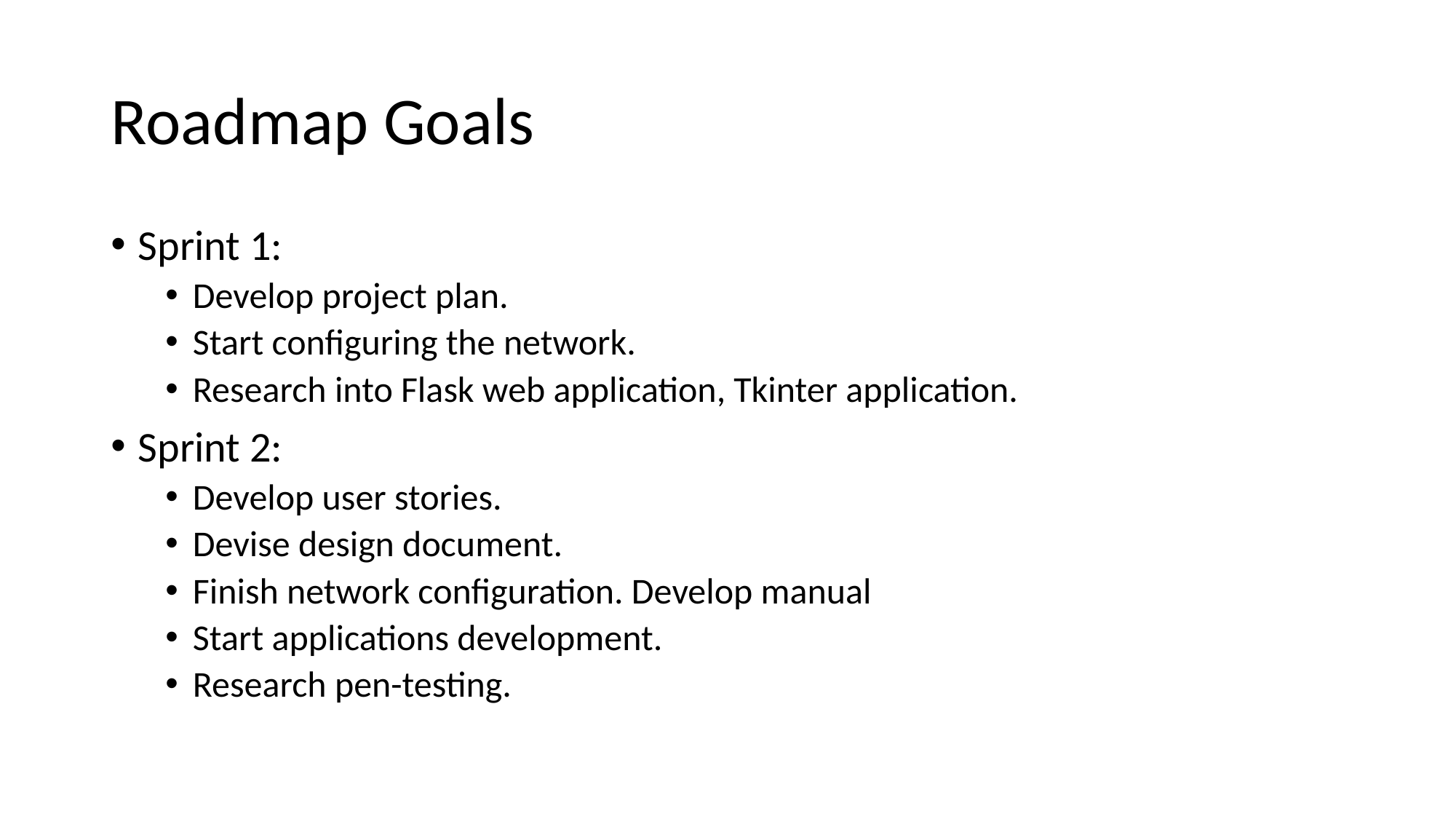

# Roadmap Goals
Sprint 1:
Develop project plan.
Start configuring the network.
Research into Flask web application, Tkinter application.
Sprint 2:
Develop user stories.
Devise design document.
Finish network configuration. Develop manual
Start applications development.
Research pen-testing.